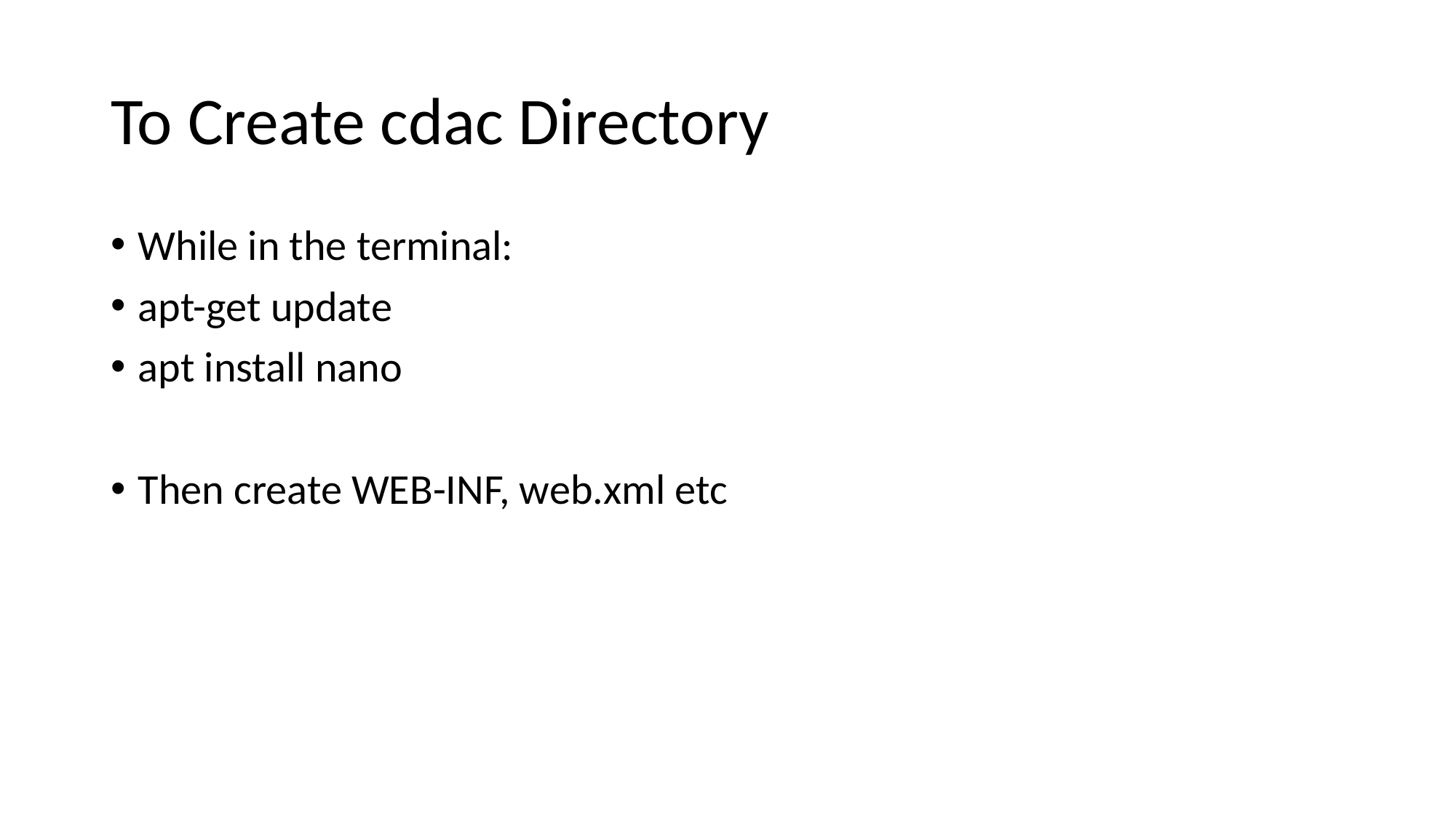

# To Create cdac Directory
While in the terminal:
apt-get update
apt install nano

Then create WEB-INF, web.xml etc